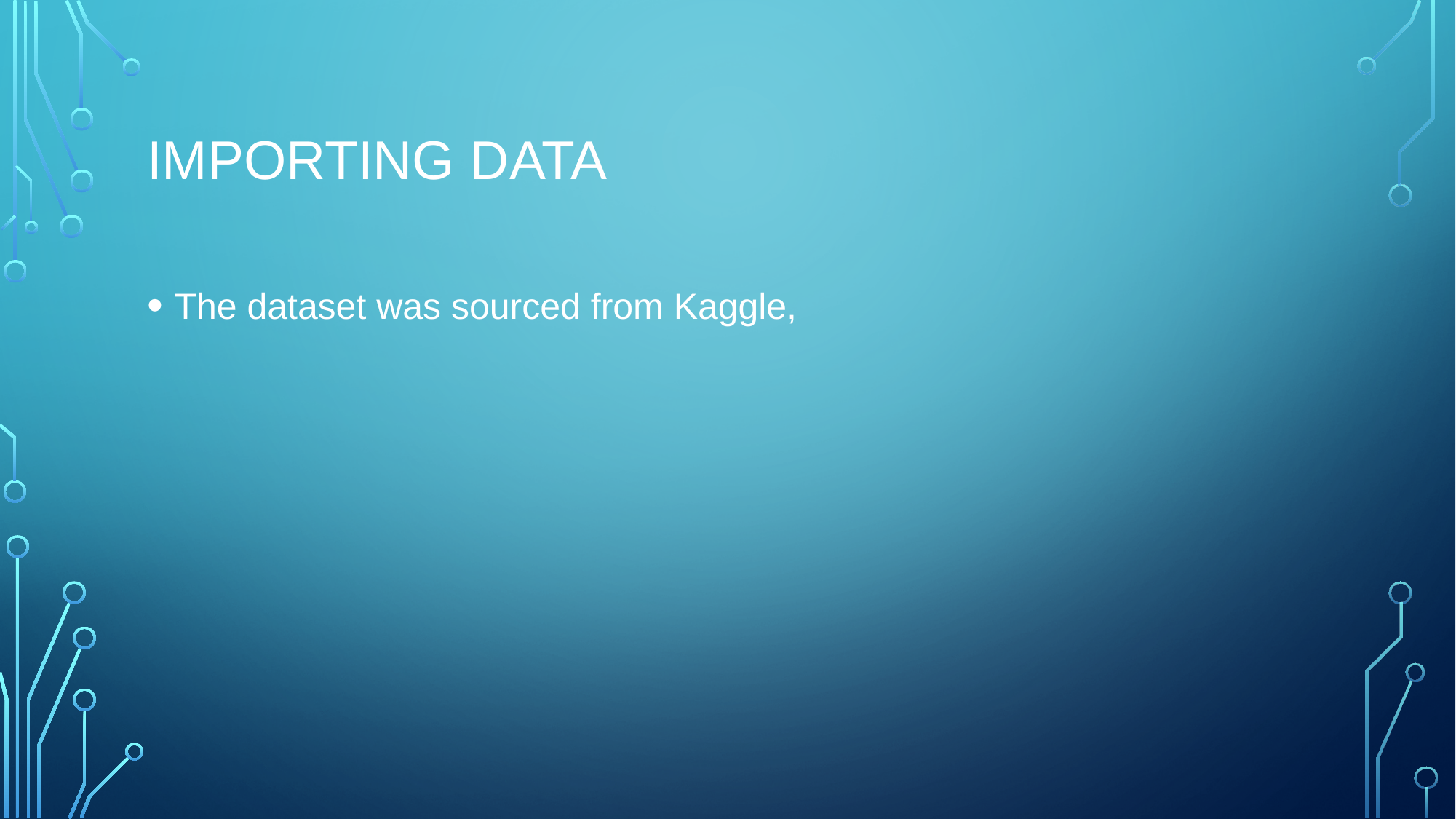

# Importing Data
The dataset was sourced from Kaggle,